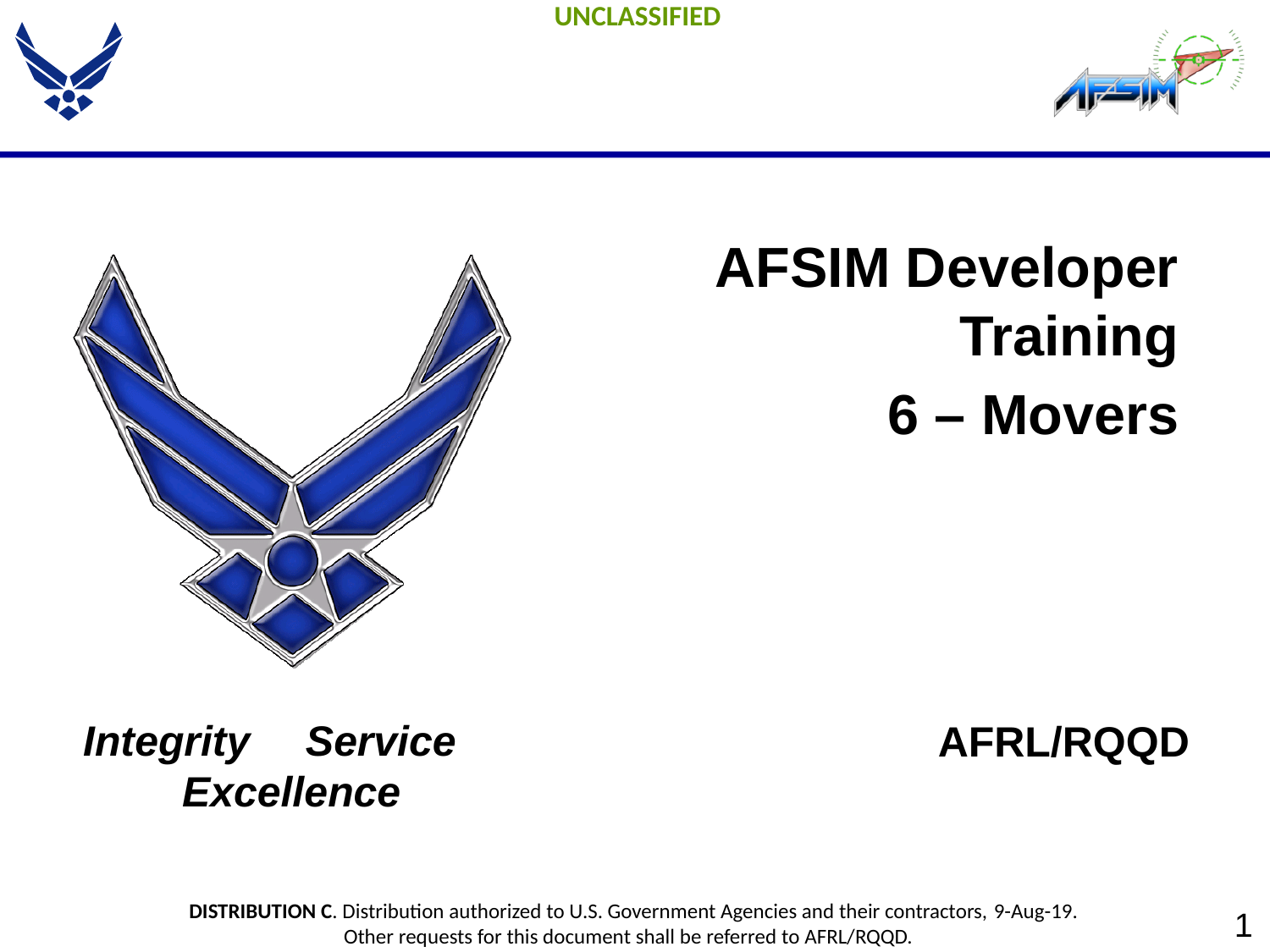

AFSIM Developer Training
6 – Movers
AFRL/RQQD